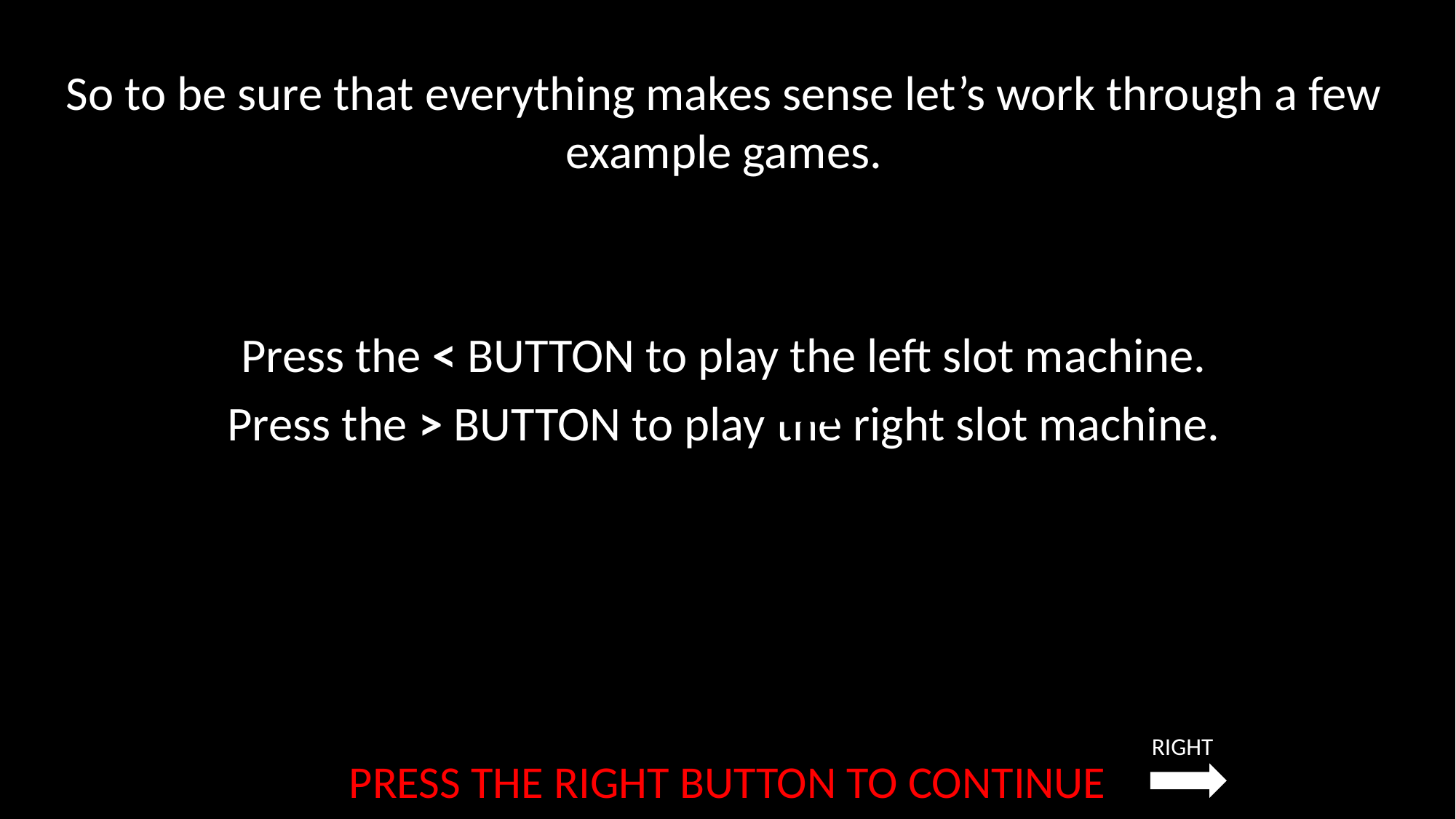

So to be sure that everything makes sense let’s work through a few example games.

Press the < BUTTON to play the left slot machine.
Press the > BUTTON to play the right slot machine.

RIGHT
PRESS THE RIGHT BUTTON TO CONTINUE